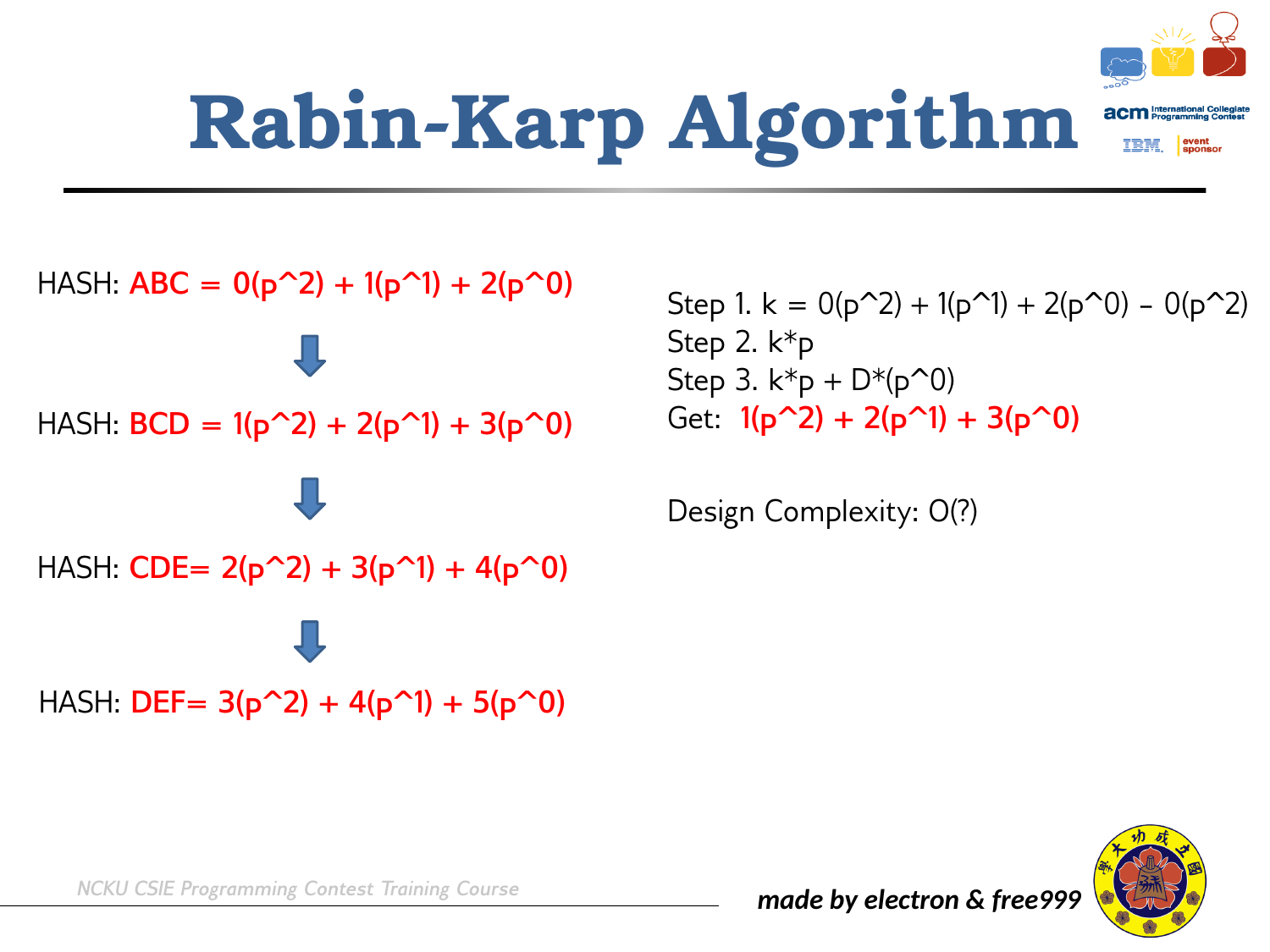

# Rabin-Karp Algorithm
HASH: ABC = 0(p^2) + 1(p^1) + 2(p^0)
Step 1. k = 0(p^2) + 1(p^1) + 2(p^0) – 0(p^2)
Step 2. k*p
Step 3. k*p + D*(p^0)
Get:  1(p^2) + 2(p^1) + 3(p^0)

HASH: BCD = 1(p^2) + 2(p^1) + 3(p^0)

Design Complexity: O(?)
HASH: CDE= 2(p^2) + 3(p^1) + 4(p^0)

HASH: DEF= 3(p^2) + 4(p^1) + 5(p^0)
NCKU CSIE Programming Contest Training Course